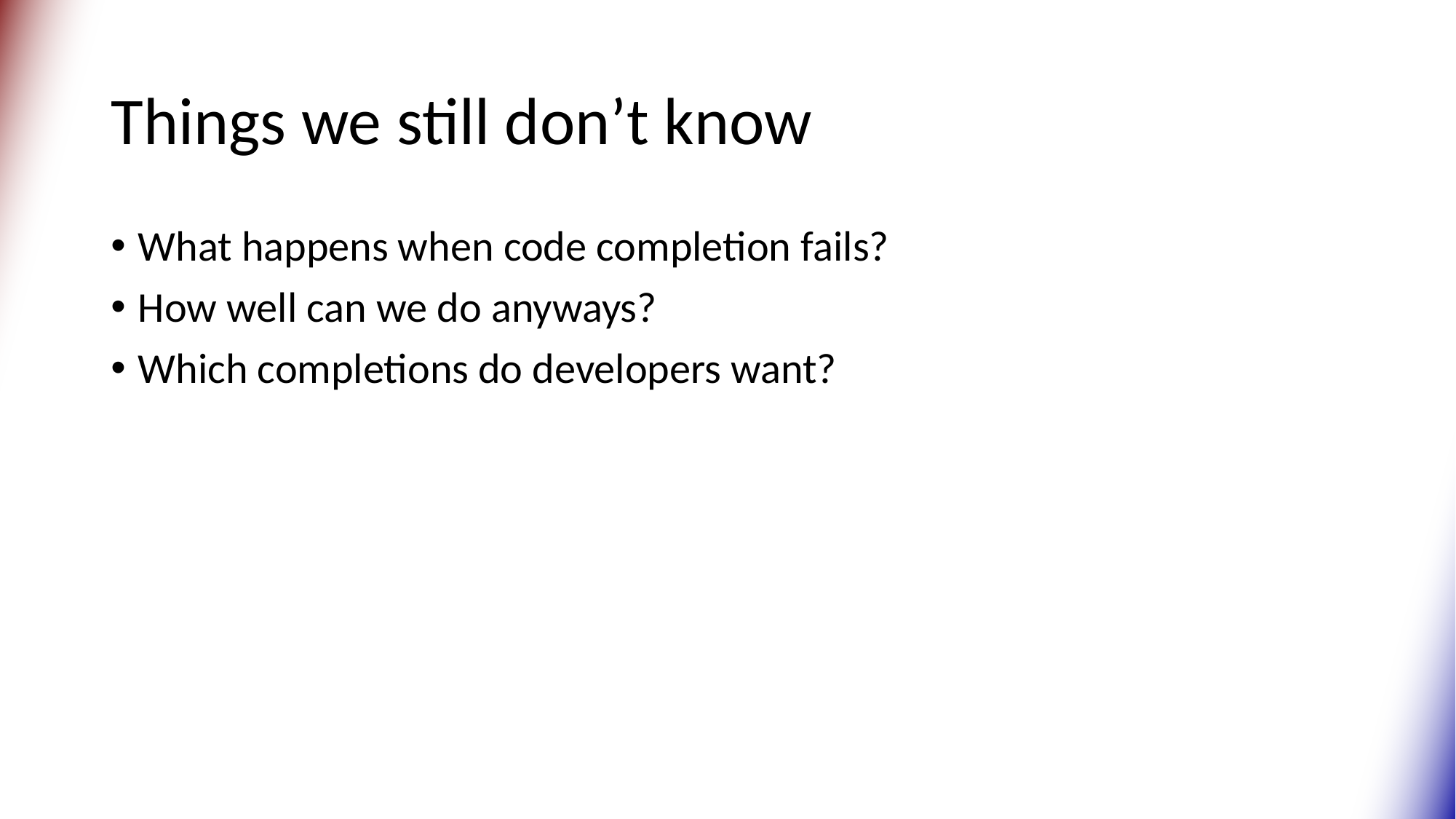

# Things we still don’t know
What happens when code completion fails?
How well can we do anyways?
Which completions do developers want?